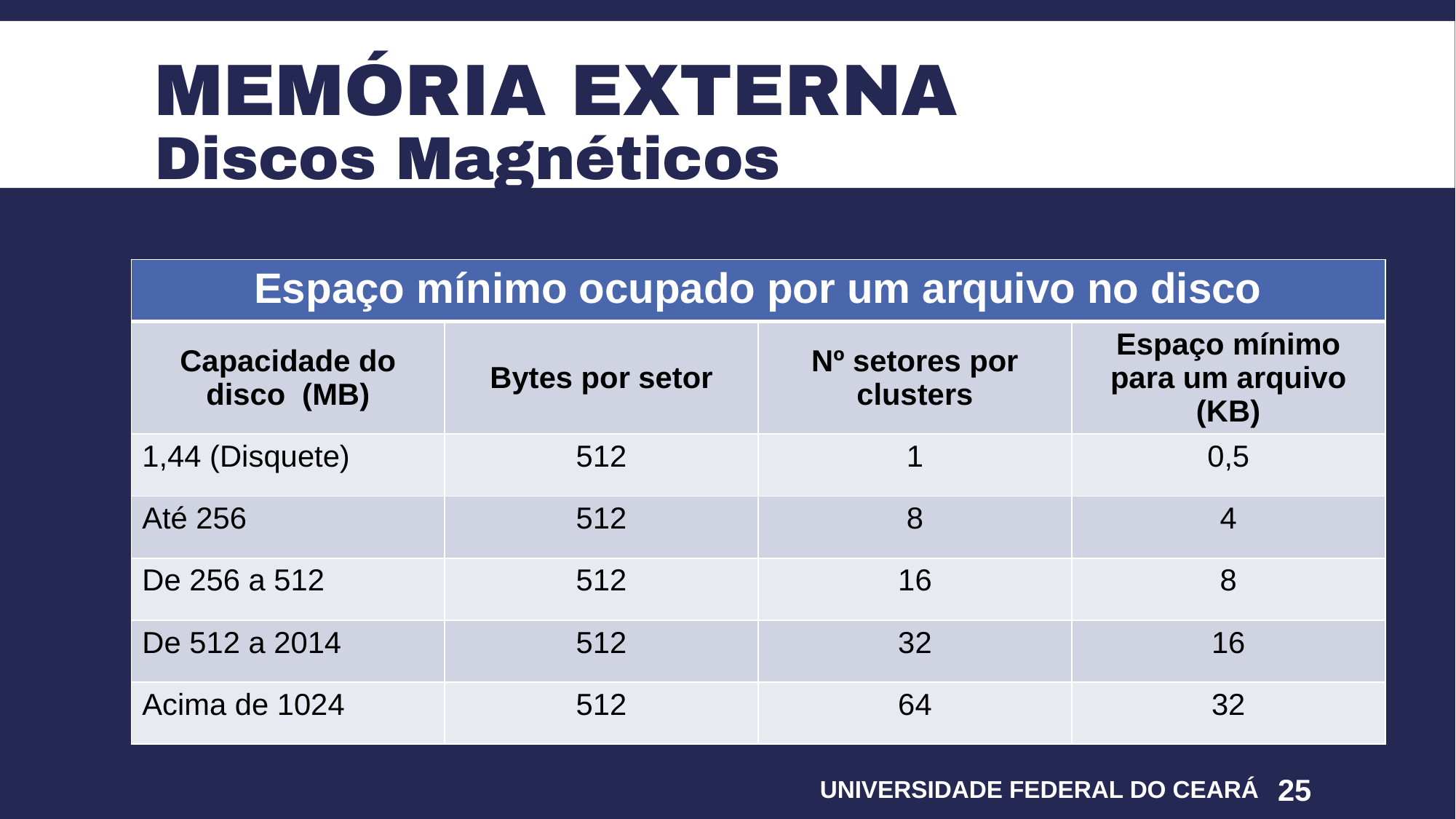

# Memória Externa Discos Magnéticos
| Espaço mínimo ocupado por um arquivo no disco |  |  |  |
| --- | --- | --- | --- |
| Capacidade do disco (MB) | Bytes por setor | Nº setores por clusters | Espaço mínimo para um arquivo (KB) |
| 1,44 (Disquete) | 512 | 1 | 0,5 |
| Até 256 | 512 | 8 | 4 |
| De 256 a 512 | 512 | 16 | 8 |
| De 512 a 2014 | 512 | 32 | 16 |
| Acima de 1024 | 512 | 64 | 32 |
UNIVERSIDADE FEDERAL DO CEARÁ
25